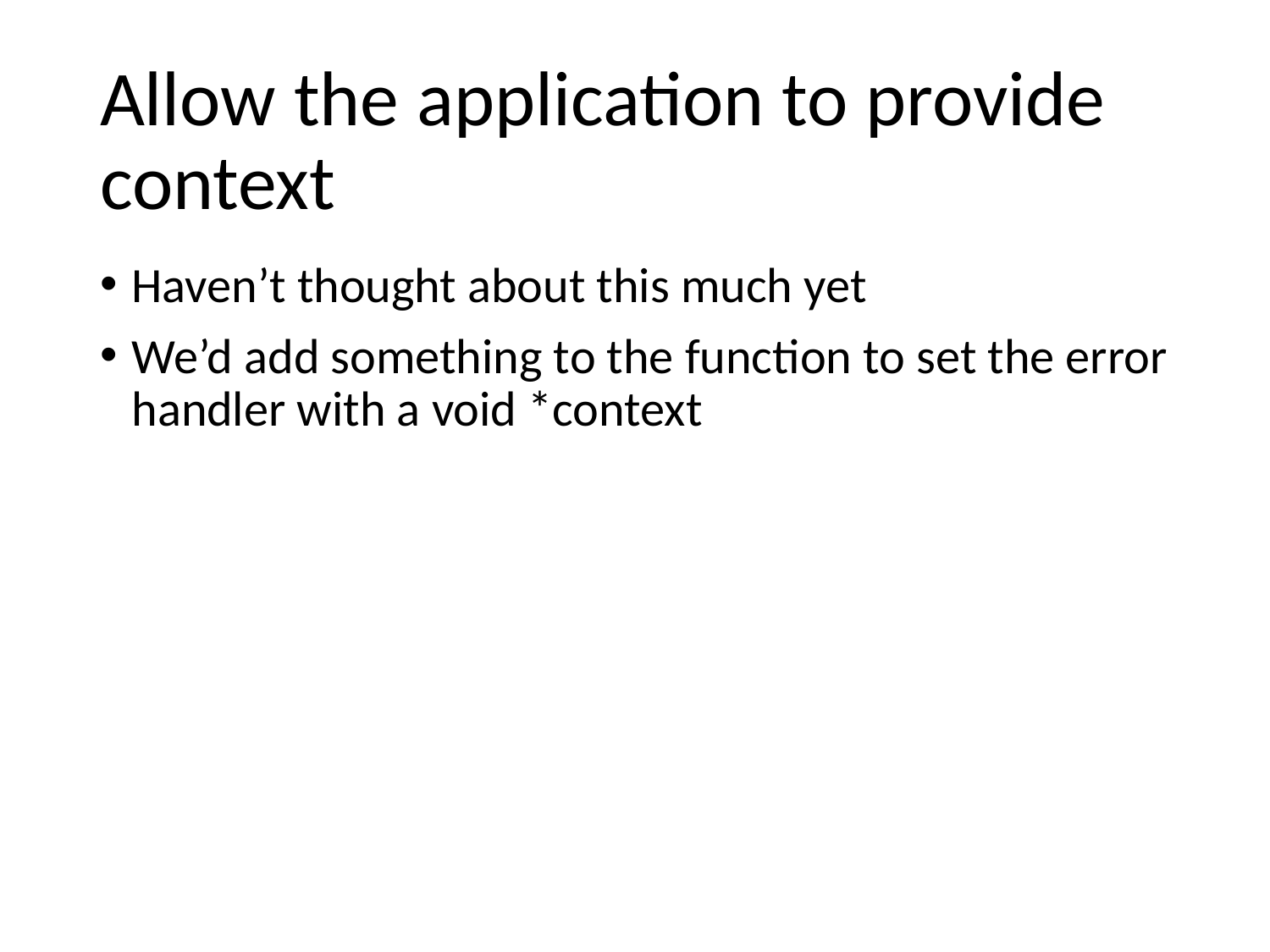

# Allow the application to provide context
Haven’t thought about this much yet
We’d add something to the function to set the error handler with a void *context